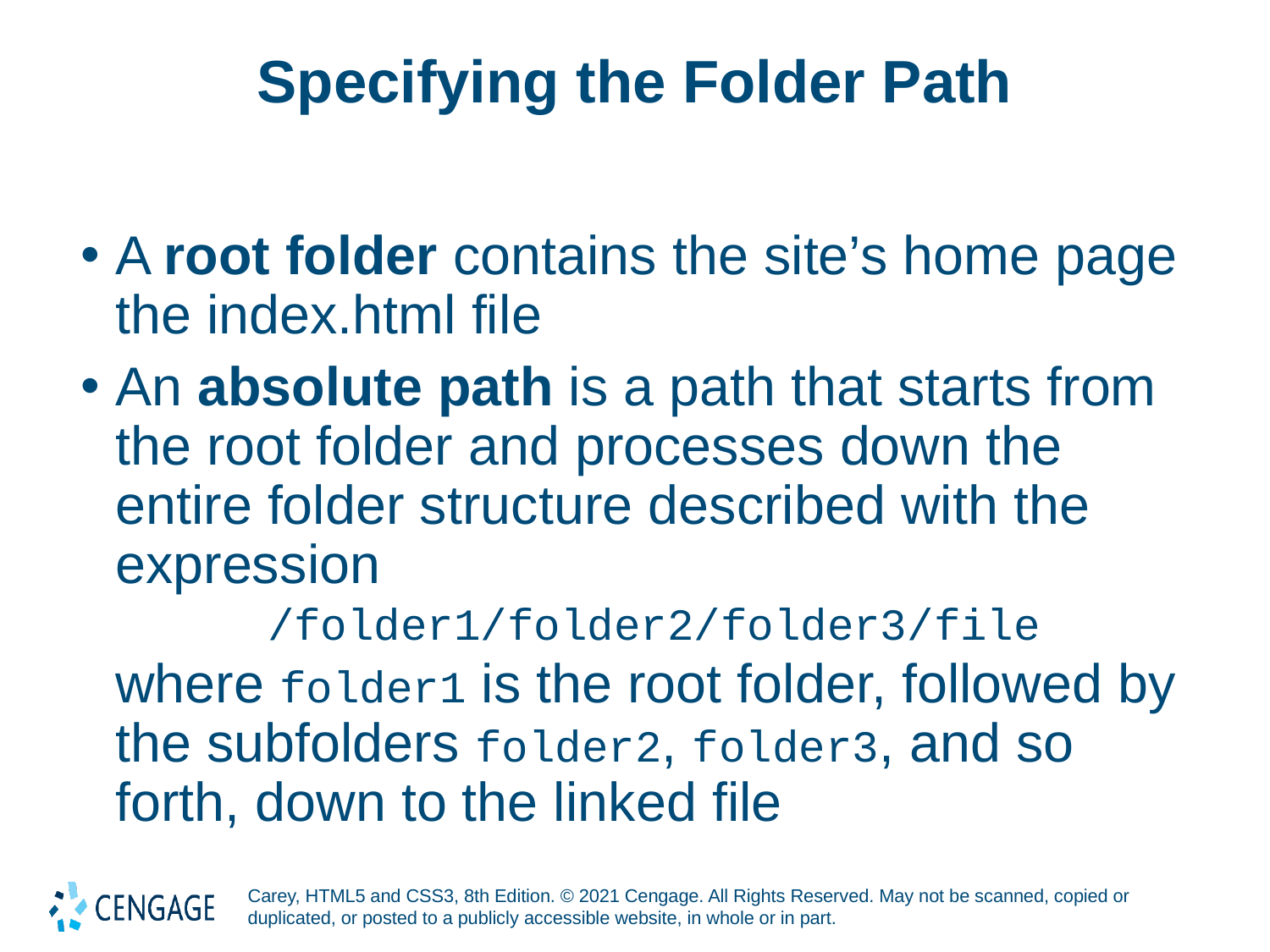

# Specifying the Folder Path
A root folder contains the site’s home page the index.html file
An absolute path is a path that starts from the root folder and processes down the entire folder structure described with the expression
/folder1/folder2/folder3/file
where folder1 is the root folder, followed by the subfolders folder2, folder3, and so forth, down to the linked file